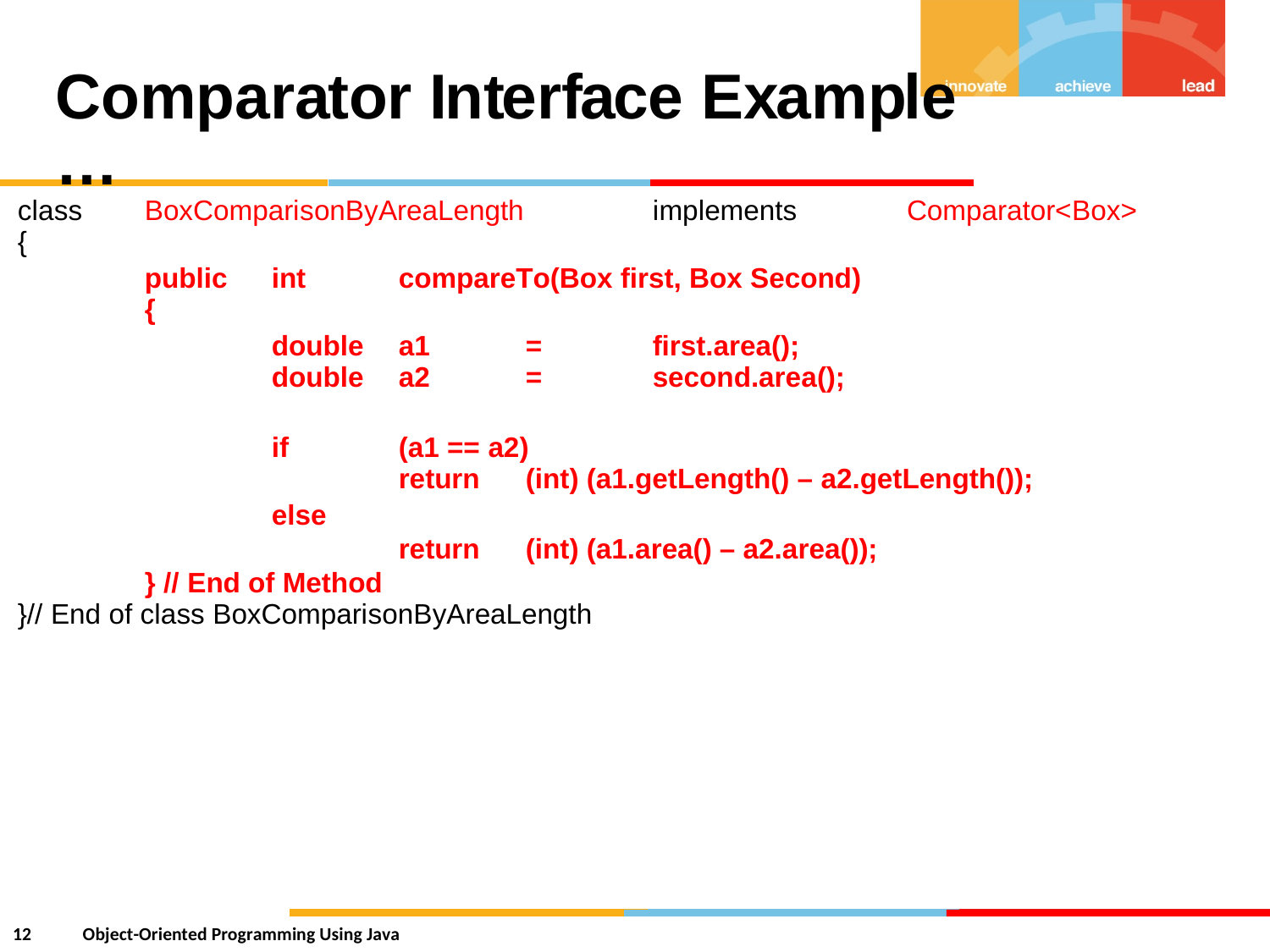

Comparator Interface Example …

class
{
BoxComparisonByAreaLength
implements
Comparator<Box>
public
{
int
compareTo(Box first, Box Second)
double
double
a1
a2
=
=
first.area();
second.area();
if
(a1 ==
return
a2)
(int) (a1.getLength() – a2.getLength());
else
return
(int) (a1.area() – a2.area());
} // End of Method
}// End of class BoxComparisonByAreaLength

12
Object-Oriented Programming Using Java